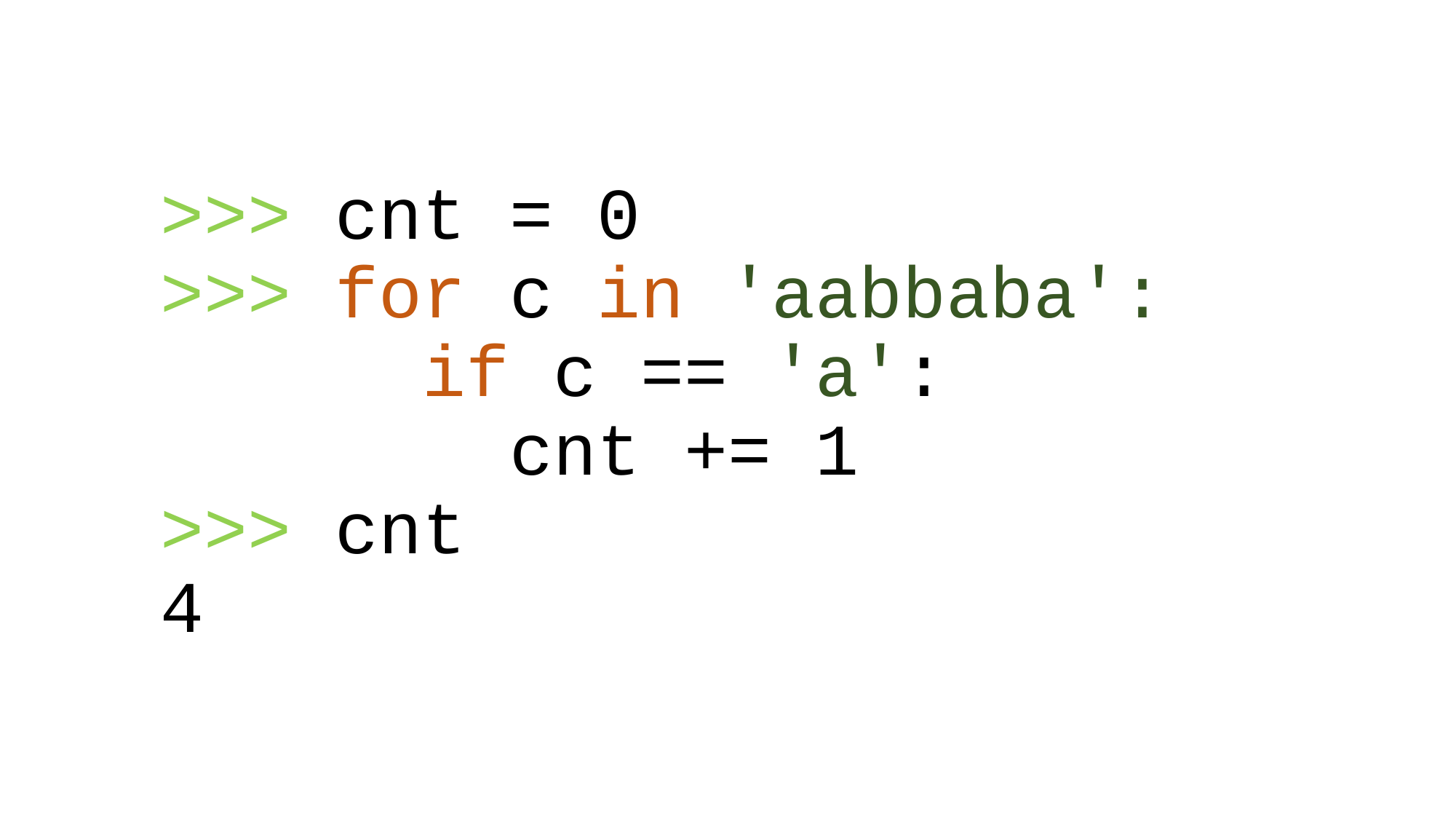

# >>> cnt = 0 >>> for c in 'aabbaba': if c == 'a': cnt += 1 >>> cnt 4